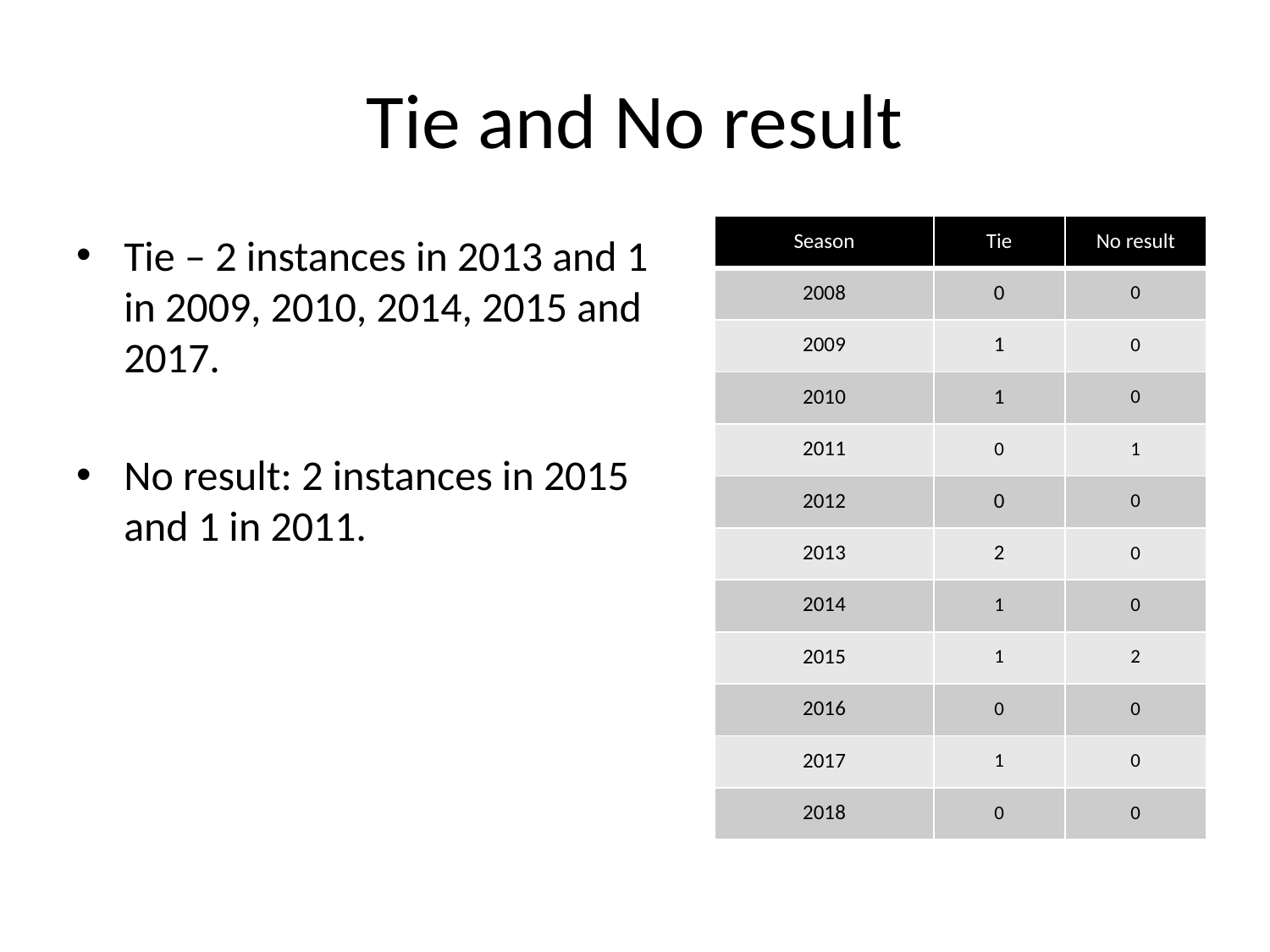

# Tie and No result
| Season | Tie | No result |
| --- | --- | --- |
| 2008 | 0 | 0 |
| 2009 | 1 | 0 |
| 2010 | 1 | 0 |
| 2011 | 0 | 1 |
| 2012 | 0 | 0 |
| 2013 | 2 | 0 |
| 2014 | 1 | 0 |
| 2015 | 1 | 2 |
| 2016 | 0 | 0 |
| 2017 | 1 | 0 |
| 2018 | 0 | 0 |
Tie – 2 instances in 2013 and 1 in 2009, 2010, 2014, 2015 and 2017.

No result: 2 instances in 2015 and 1 in 2011.